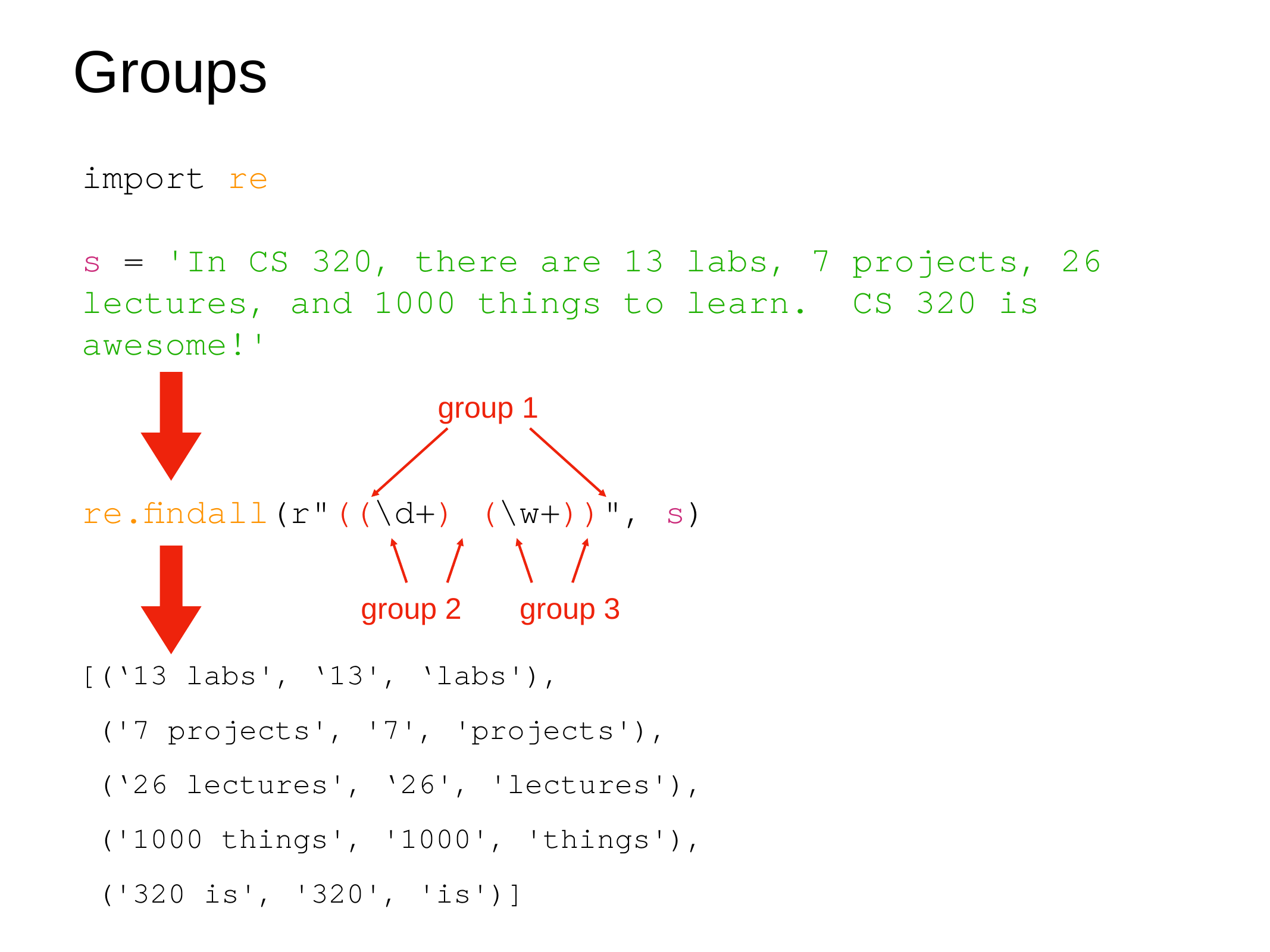

# Groups
import re

s = 'In CS 320, there are 13 labs, 7 projects, 26 lectures, and 1000 things to learn.  CS 320 is awesome!'
group 1

re.findall(r"((\d+) (\w+))", s)

group 2
group 3
[(‘13 labs', ‘13', ‘labs'),
 ('7 projects', '7', 'projects'),
 (‘26 lectures', ‘26', 'lectures'),
 ('1000 things', '1000', 'things'),
 ('320 is', '320', 'is')]